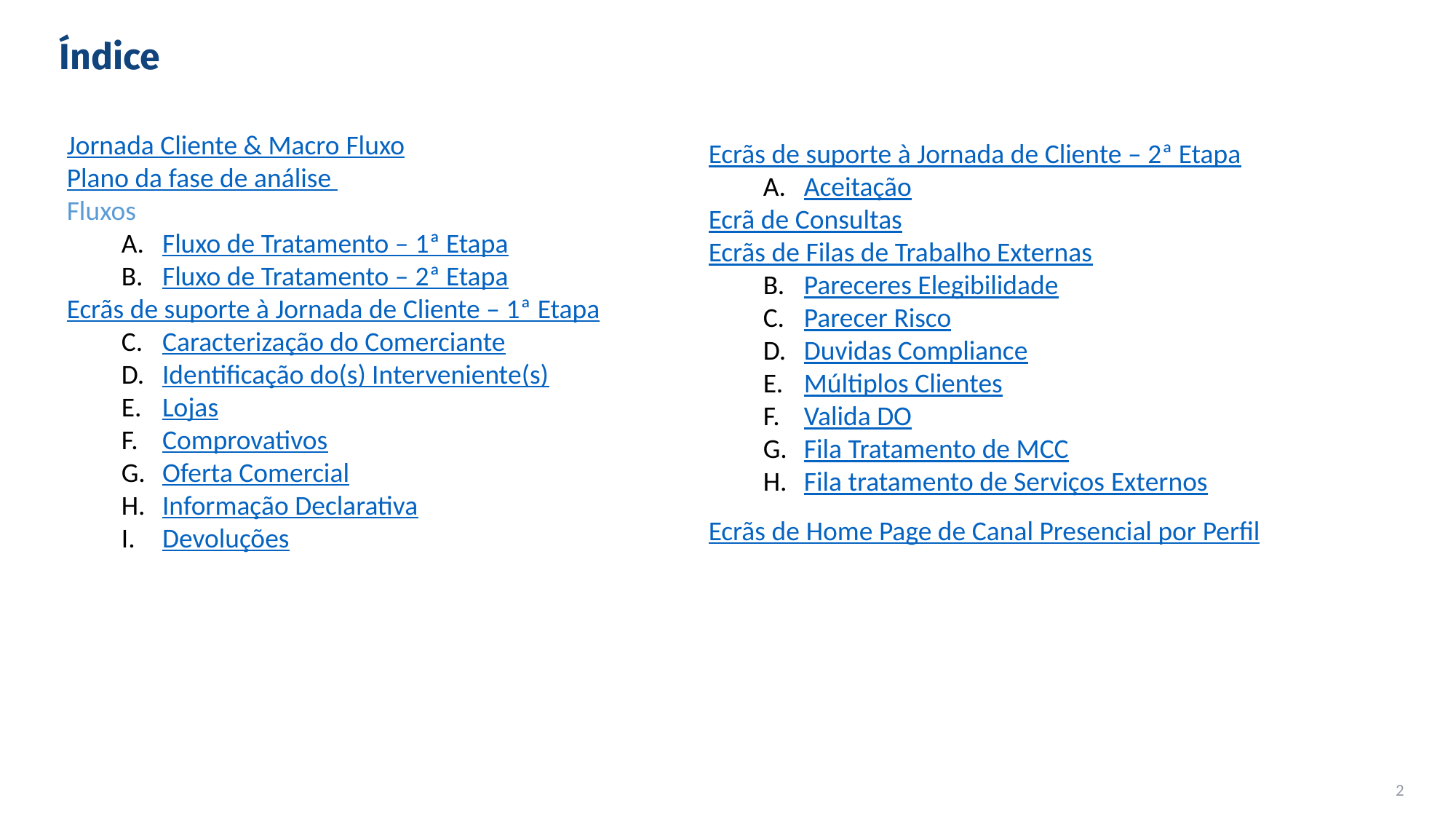

# Índice
Jornada Cliente & Macro Fluxo
Plano da fase de análise
Fluxos
Fluxo de Tratamento – 1ª Etapa
Fluxo de Tratamento – 2ª Etapa
Ecrãs de suporte à Jornada de Cliente – 1ª Etapa
Caracterização do Comerciante
Identificação do(s) Interveniente(s)
Lojas
Comprovativos
Oferta Comercial
Informação Declarativa
Devoluções

Ecrãs de suporte à Jornada de Cliente – 2ª Etapa
Aceitação
Ecrã de Consultas
Ecrãs de Filas de Trabalho Externas
Pareceres Elegibilidade
Parecer Risco
Duvidas Compliance
Múltiplos Clientes
Valida DO
Fila Tratamento de MCC
Fila tratamento de Serviços Externos
Ecrãs de Home Page de Canal Presencial por Perfil

2